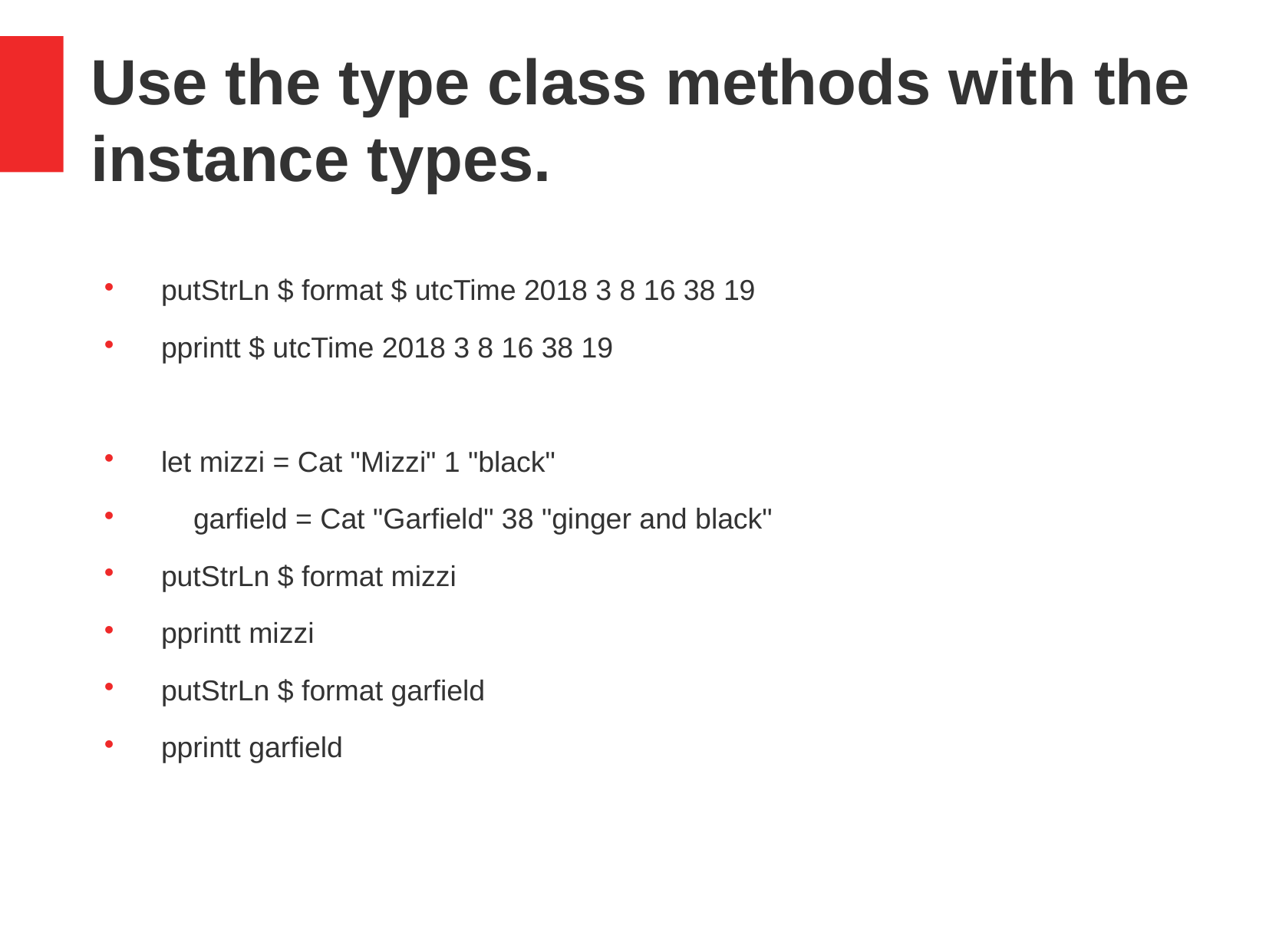

Use the type class methods with the instance types.
  putStrLn $ format $ utcTime 2018 3 8 16 38 19
  pprintt $ utcTime 2018 3 8 16 38 19

  let mizzi = Cat "Mizzi" 1 "black"
      garfield = Cat "Garfield" 38 "ginger and black"
  putStrLn $ format mizzi
  pprintt mizzi
  putStrLn $ format garfield
  pprintt garfield